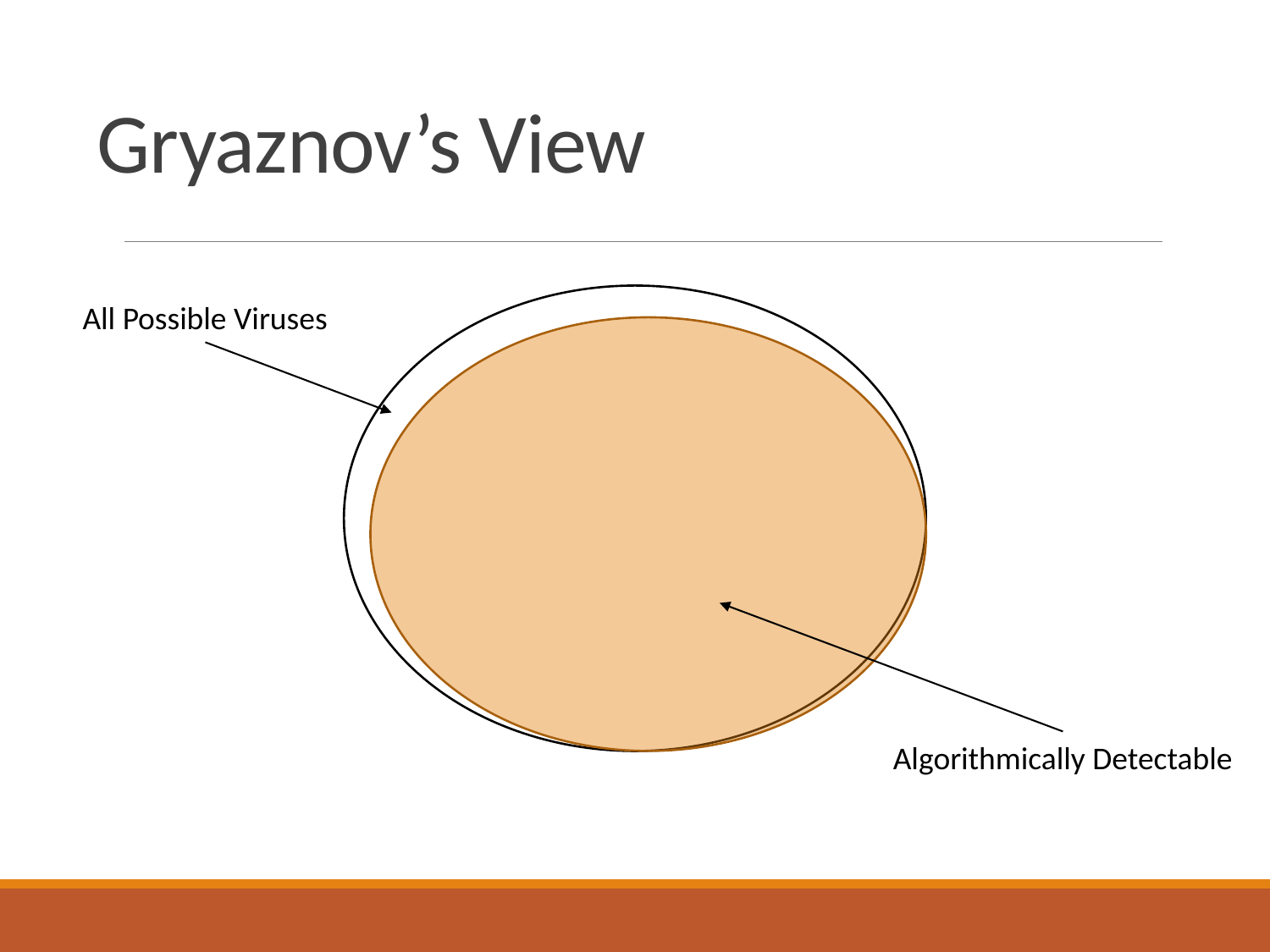

# Gryaznov’s View

All Possible Viruses

Algorithmically Detectable